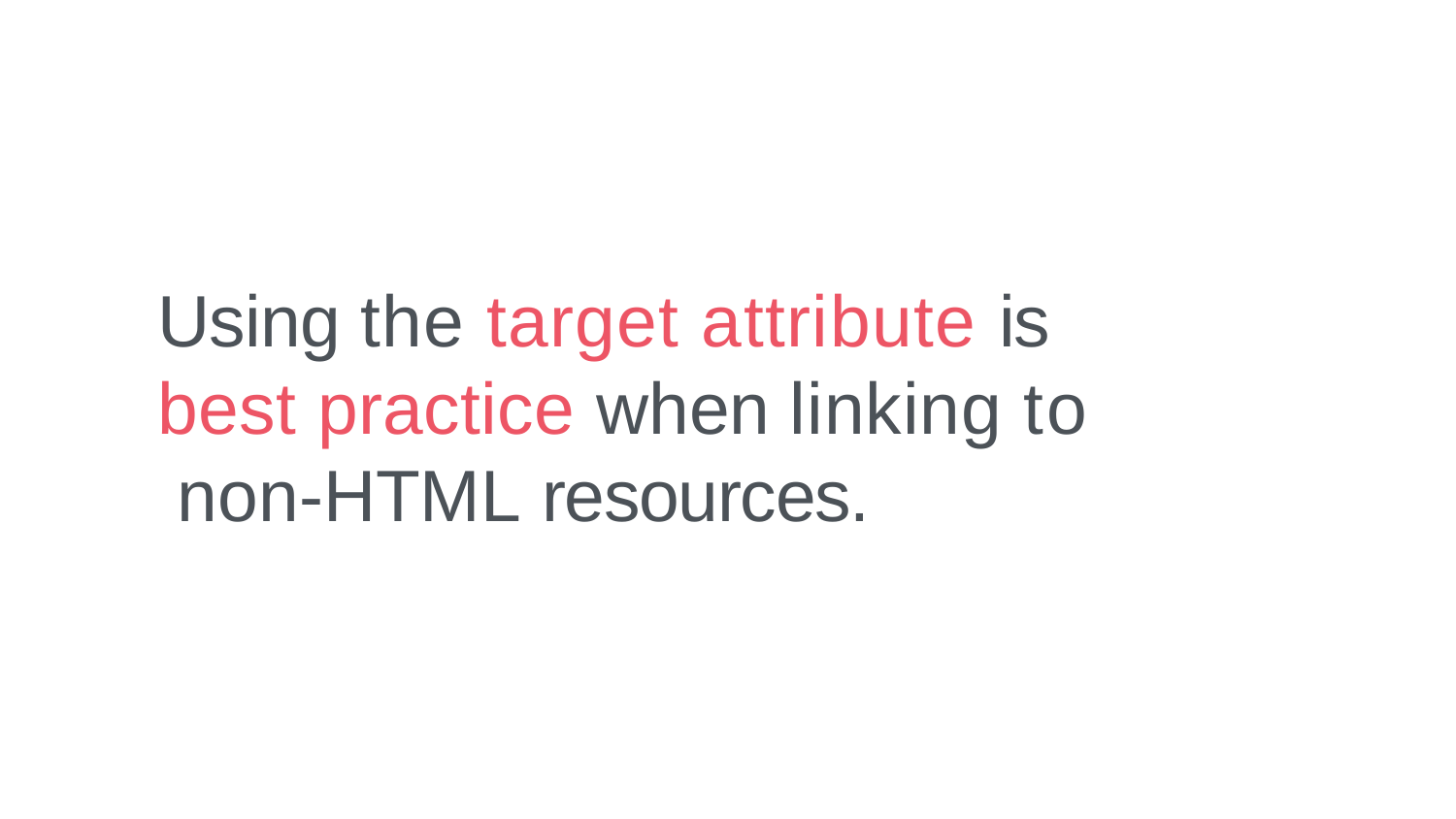

# Using the target attribute is  best practice when linking to  non-HTML resources.